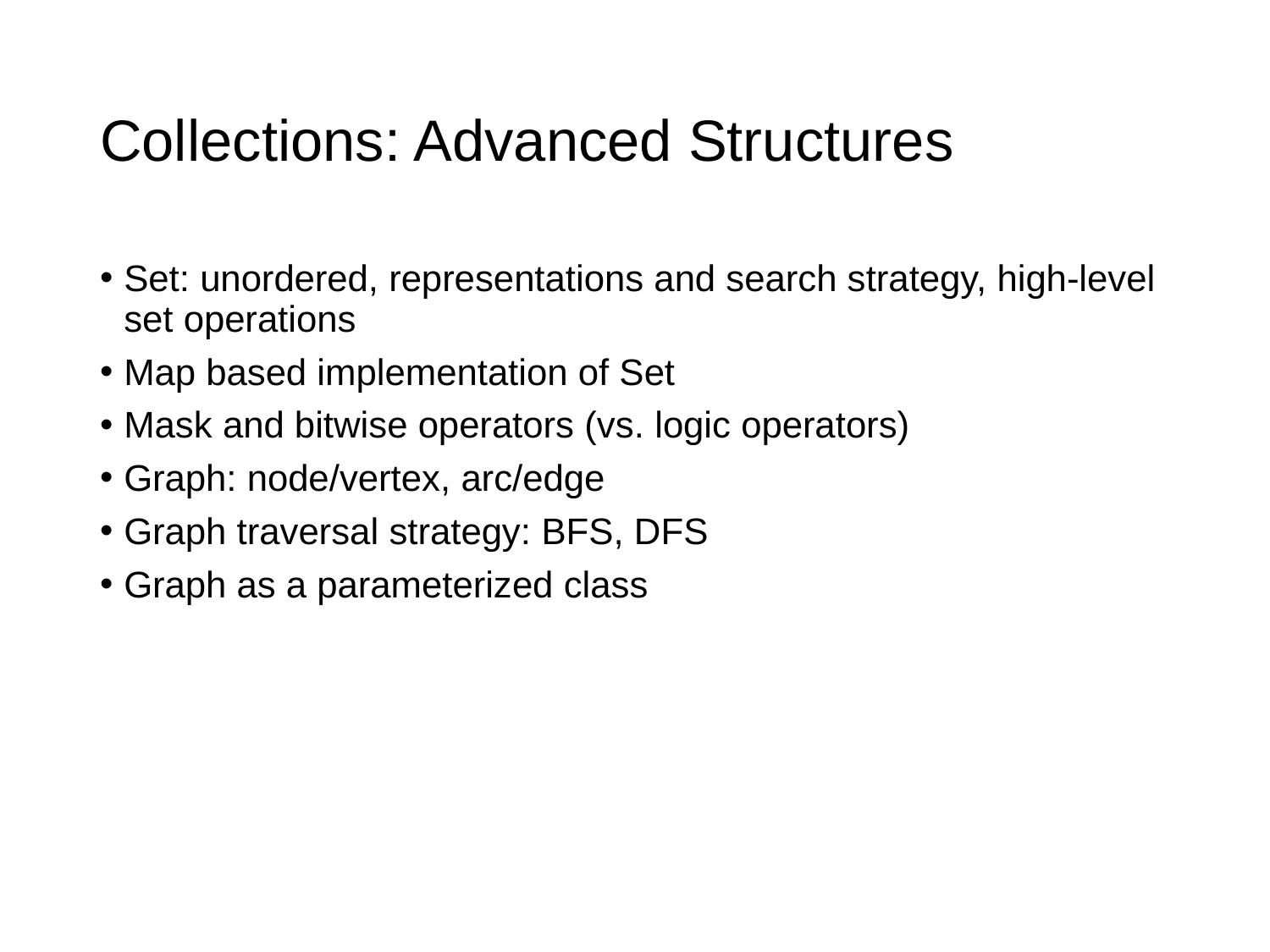

# Collections: Advanced Structures
Set: unordered, representations and search strategy, high-level set operations
Map based implementation of Set
Mask and bitwise operators (vs. logic operators)
Graph: node/vertex, arc/edge
Graph traversal strategy: BFS, DFS
Graph as a parameterized class